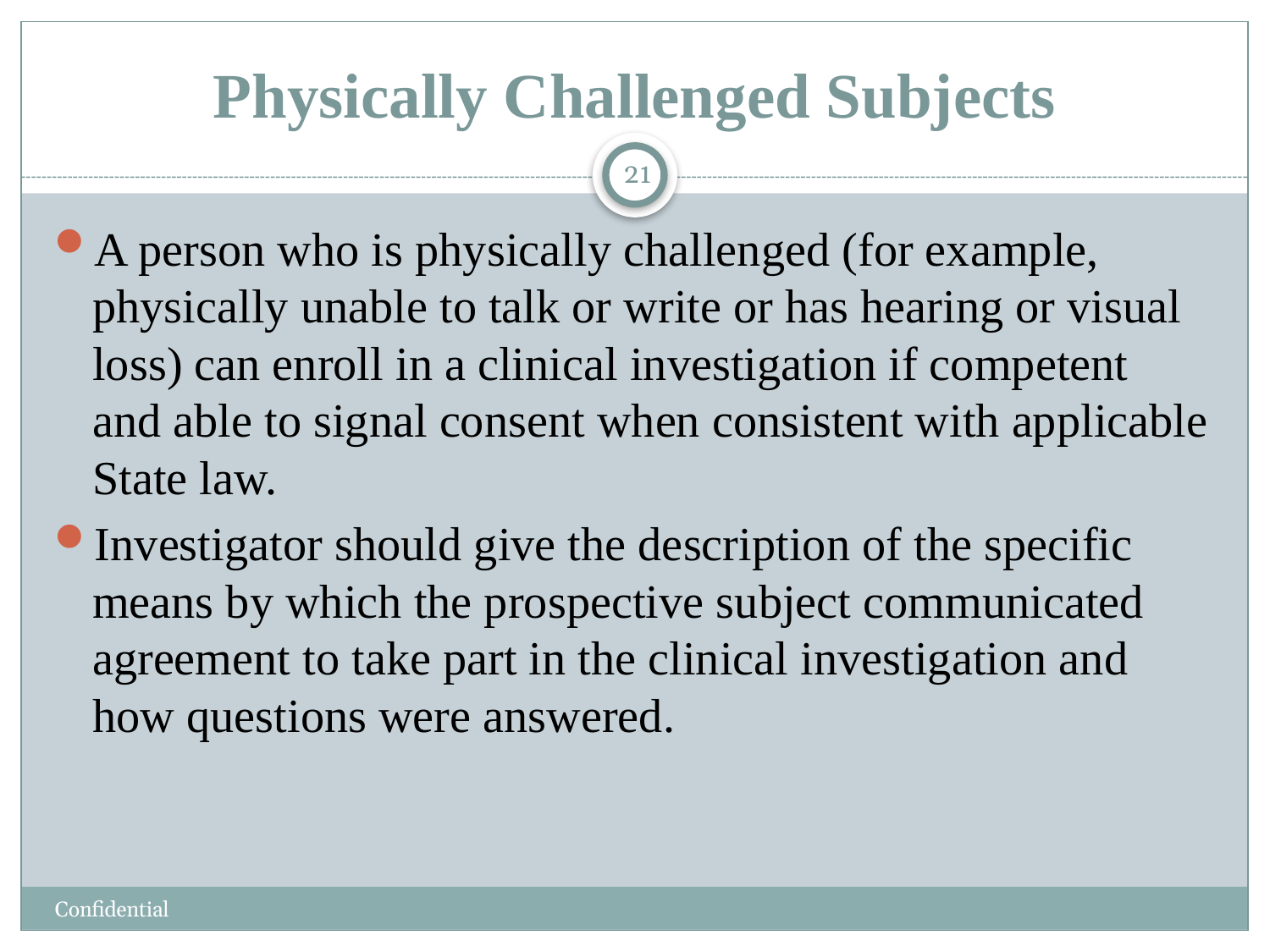

# Physically Challenged Subjects
21
A person who is physically challenged (for example, physically unable to talk or write or has hearing or visual loss) can enroll in a clinical investigation if competent and able to signal consent when consistent with applicable State law.
Investigator should give the description of the specific means by which the prospective subject communicated agreement to take part in the clinical investigation and how questions were answered.

Confidential